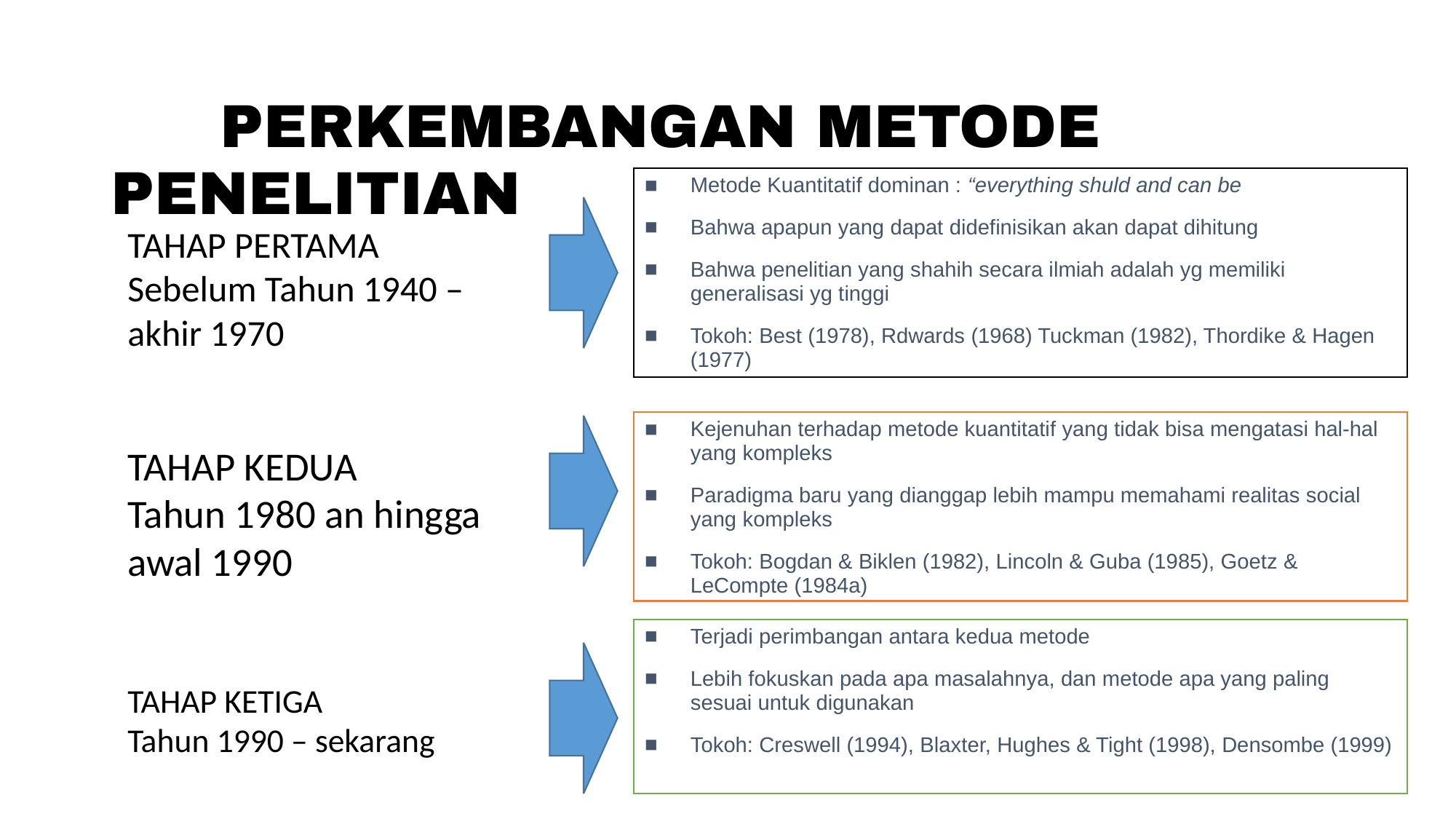

# PERKEMBANGAN METODE PENELITIAN
Metode Kuantitatif dominan : “everything shuld and can be
Bahwa apapun yang dapat didefinisikan akan dapat dihitung
Bahwa penelitian yang shahih secara ilmiah adalah yg memiliki generalisasi yg tinggi
Tokoh: Best (1978), Rdwards (1968) Tuckman (1982), Thordike & Hagen (1977)

TAHAP PERTAMA
Sebelum Tahun 1940 – akhir 1970

TAHAP KEDUA
Tahun 1980 an hingga awal 1990

TAHAP KETIGA
Tahun 1990 – sekarang
Kejenuhan terhadap metode kuantitatif yang tidak bisa mengatasi hal-hal yang kompleks
Paradigma baru yang dianggap lebih mampu memahami realitas social yang kompleks
Tokoh: Bogdan & Biklen (1982), Lincoln & Guba (1985), Goetz & LeCompte (1984a)

Terjadi perimbangan antara kedua metode
Lebih fokuskan pada apa masalahnya, dan metode apa yang paling sesuai untuk digunakan
Tokoh: Creswell (1994), Blaxter, Hughes & Tight (1998), Densombe (1999)